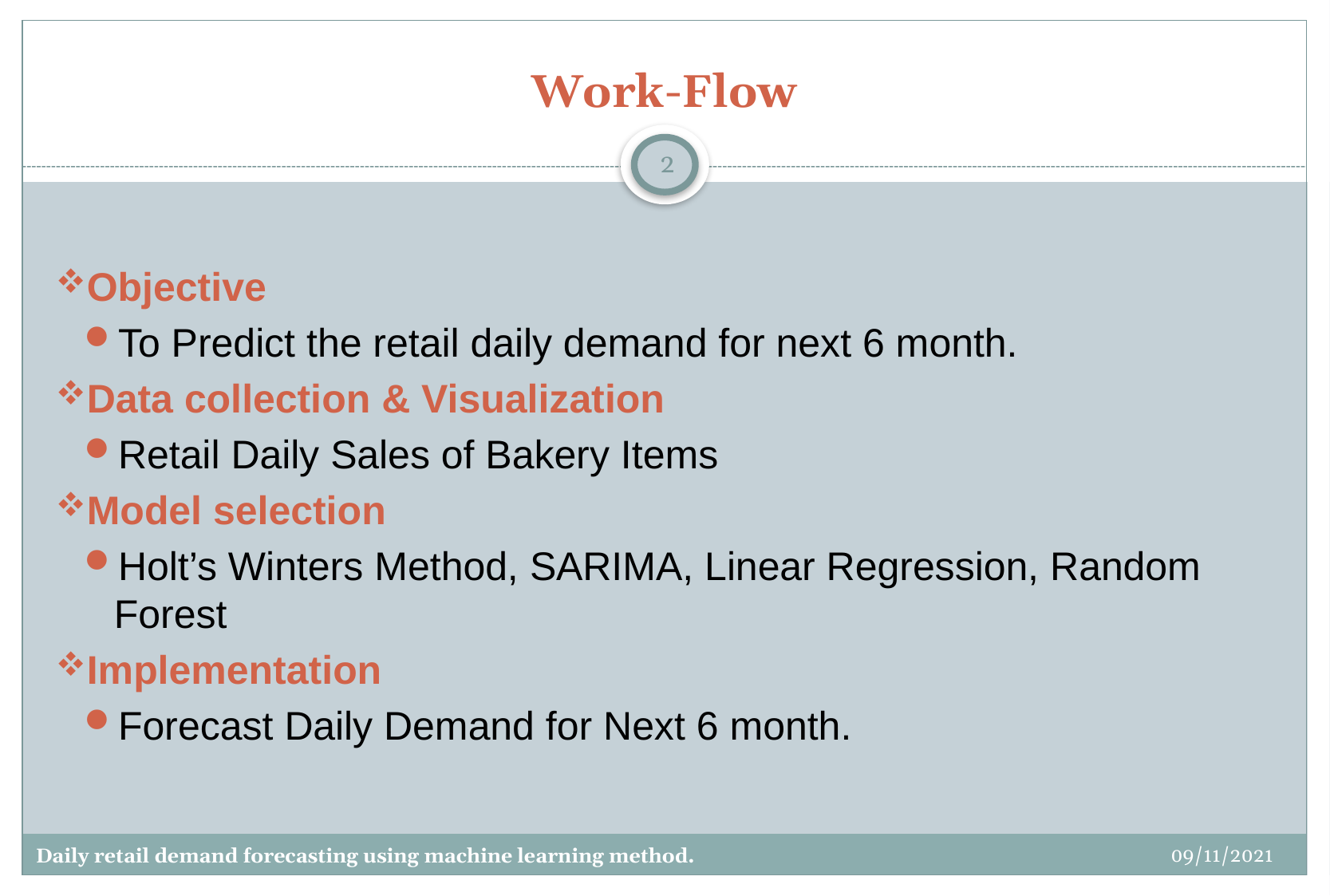

# Work-Flow
2

Objective
To Predict the retail daily demand for next 6 month.
Data collection & Visualization
Retail Daily Sales of Bakery Items
Model selection
Holt’s Winters Method, SARIMA, Linear Regression, Random Forest
Implementation
Forecast Daily Demand for Next 6 month.

09/11/2021
Daily retail demand forecasting using machine learning method.